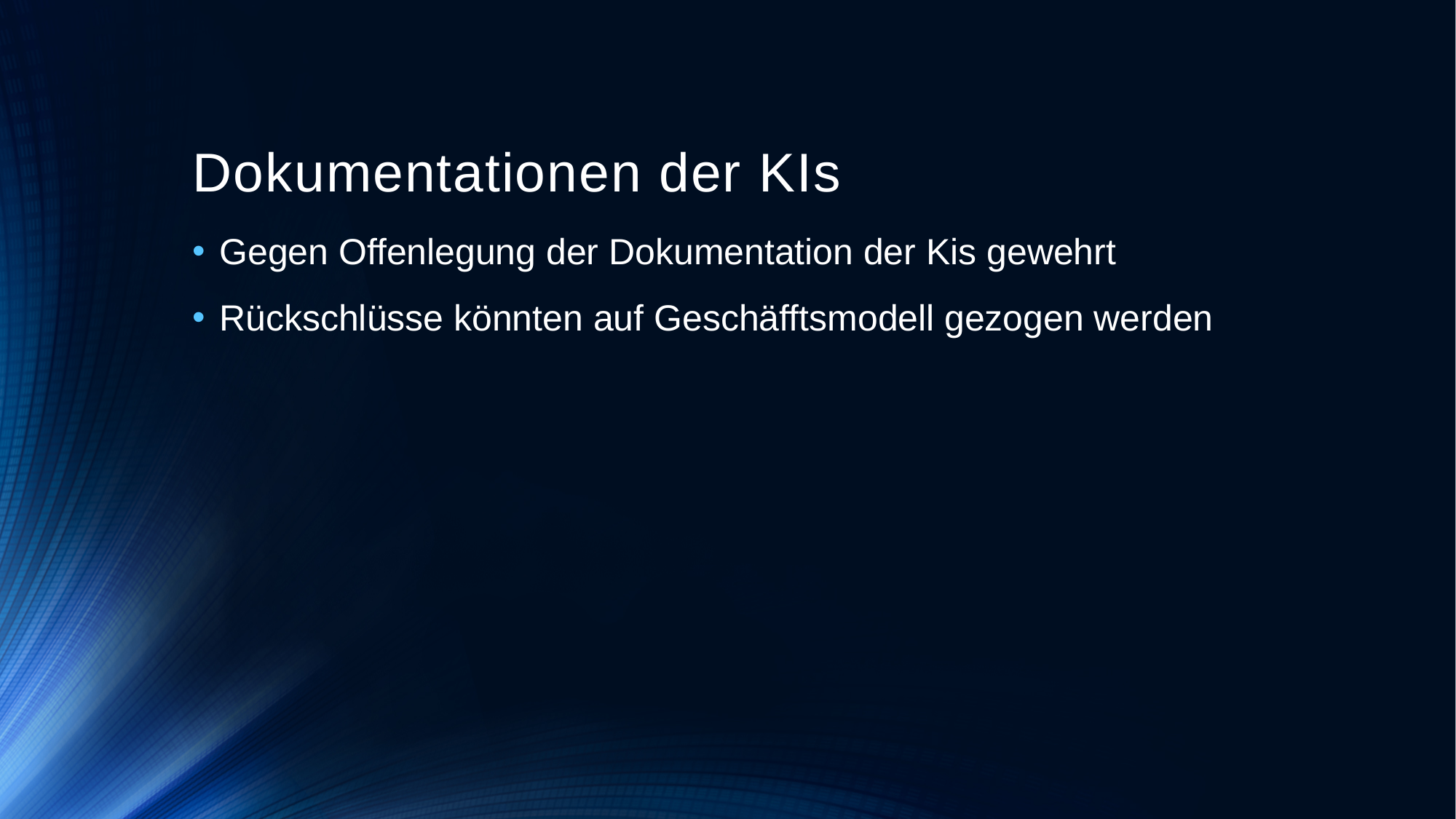

# Dokumentationen der KIs
Gegen Offenlegung der Dokumentation der Kis gewehrt
Rückschlüsse könnten auf Geschäfftsmodell gezogen werden